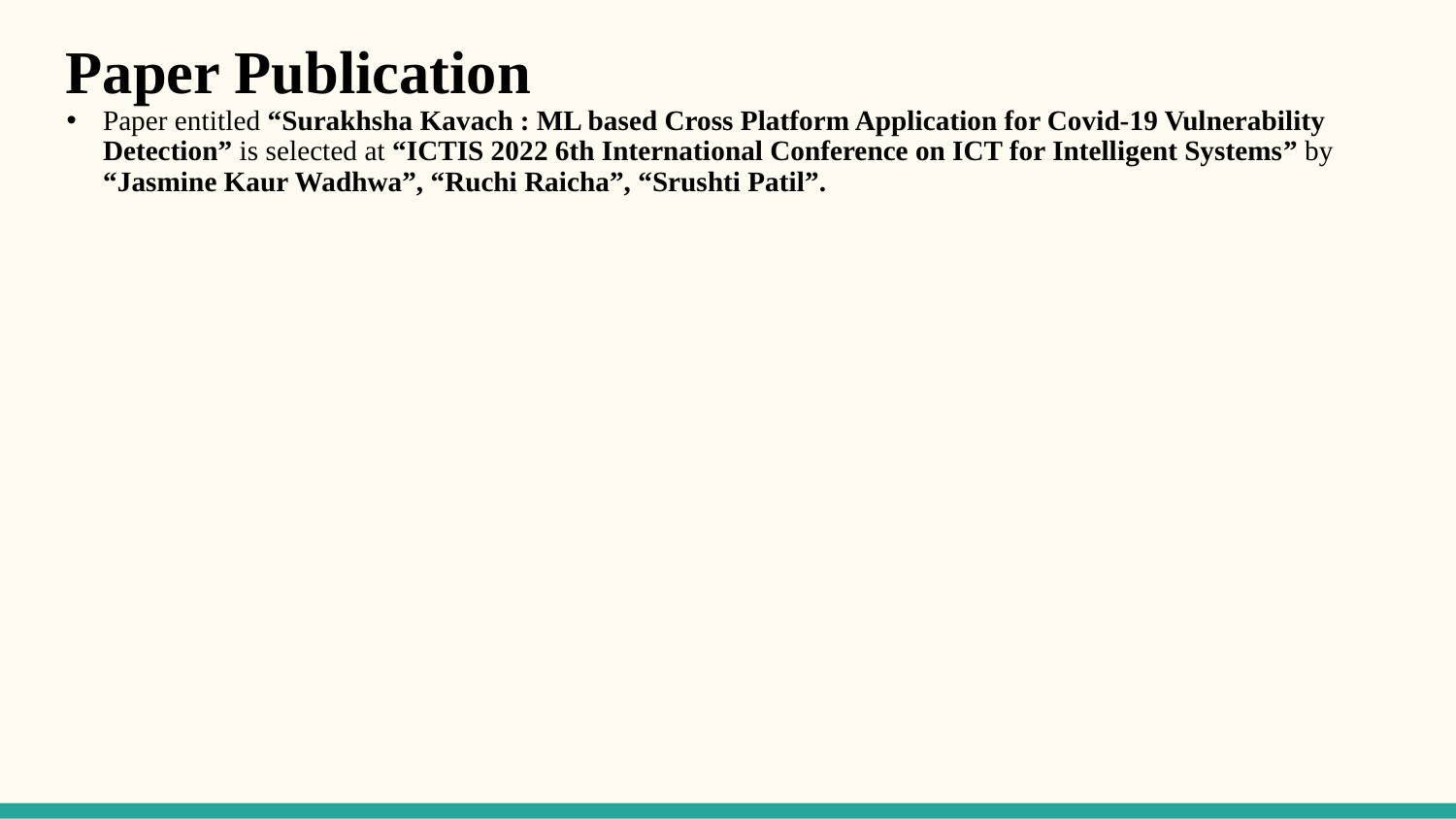

# Paper Publication
Paper entitled “Surakhsha Kavach : ML based Cross Platform Application for Covid-19 Vulnerability Detection” is selected at “ICTIS 2022 6th International Conference on ICT for Intelligent Systems” by “Jasmine Kaur Wadhwa”, “Ruchi Raicha”, “Srushti Patil”.